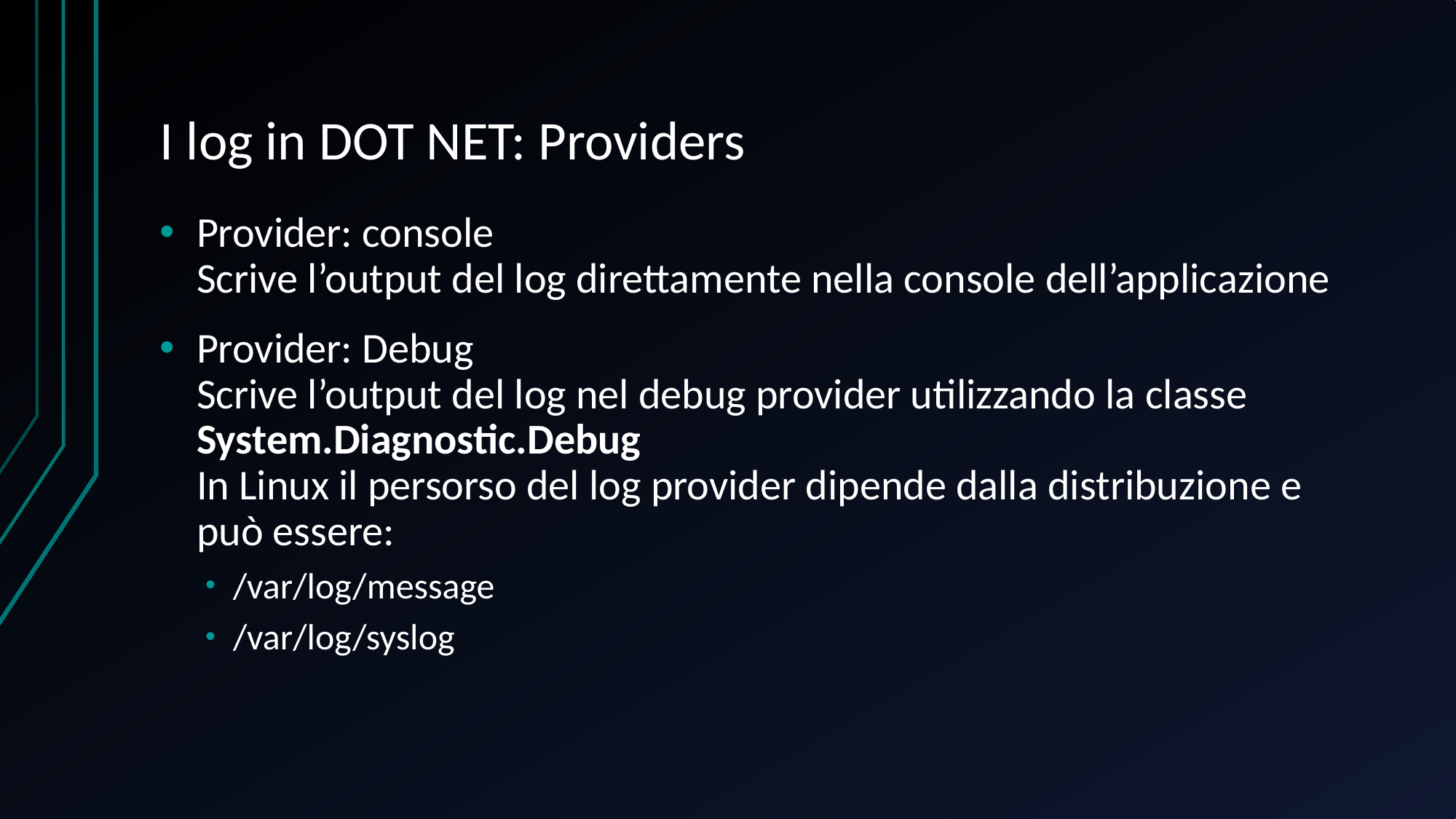

# I log in DOT NET: Providers
Provider: console
Scrive l’output del log direttamente nella console dell’applicazione
Provider: Debug
Scrive l’output del log nel debug provider utilizzando la classe System.Diagnostic.Debug
In Linux il persorso del log provider dipende dalla distribuzione e può essere:
/var/log/message
/var/log/syslog